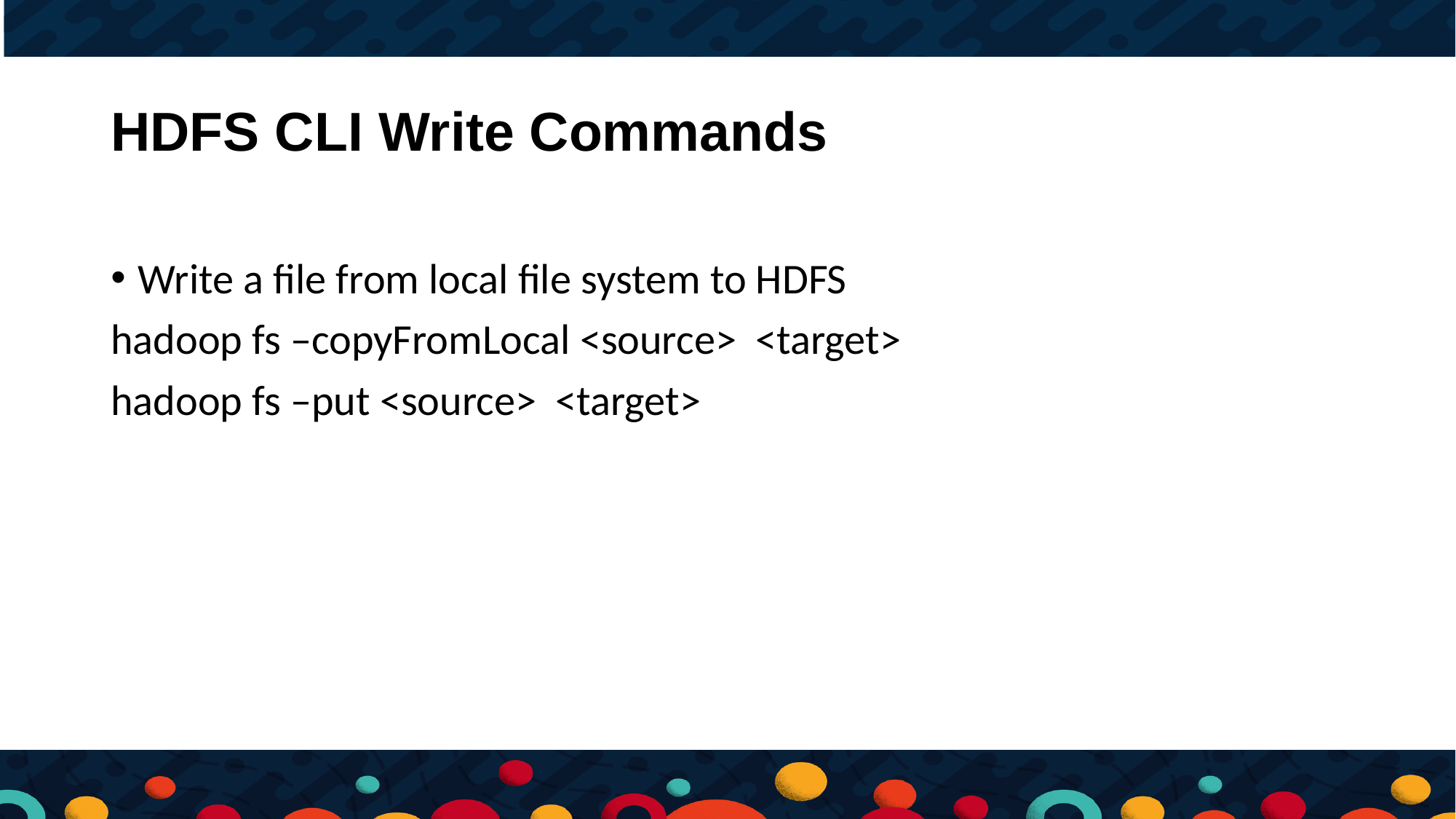

# HDFS CLI Write Commands

Write a file from local file system to HDFS
hadoop fs –copyFromLocal <source>  <target>
hadoop fs –put <source>  <target>